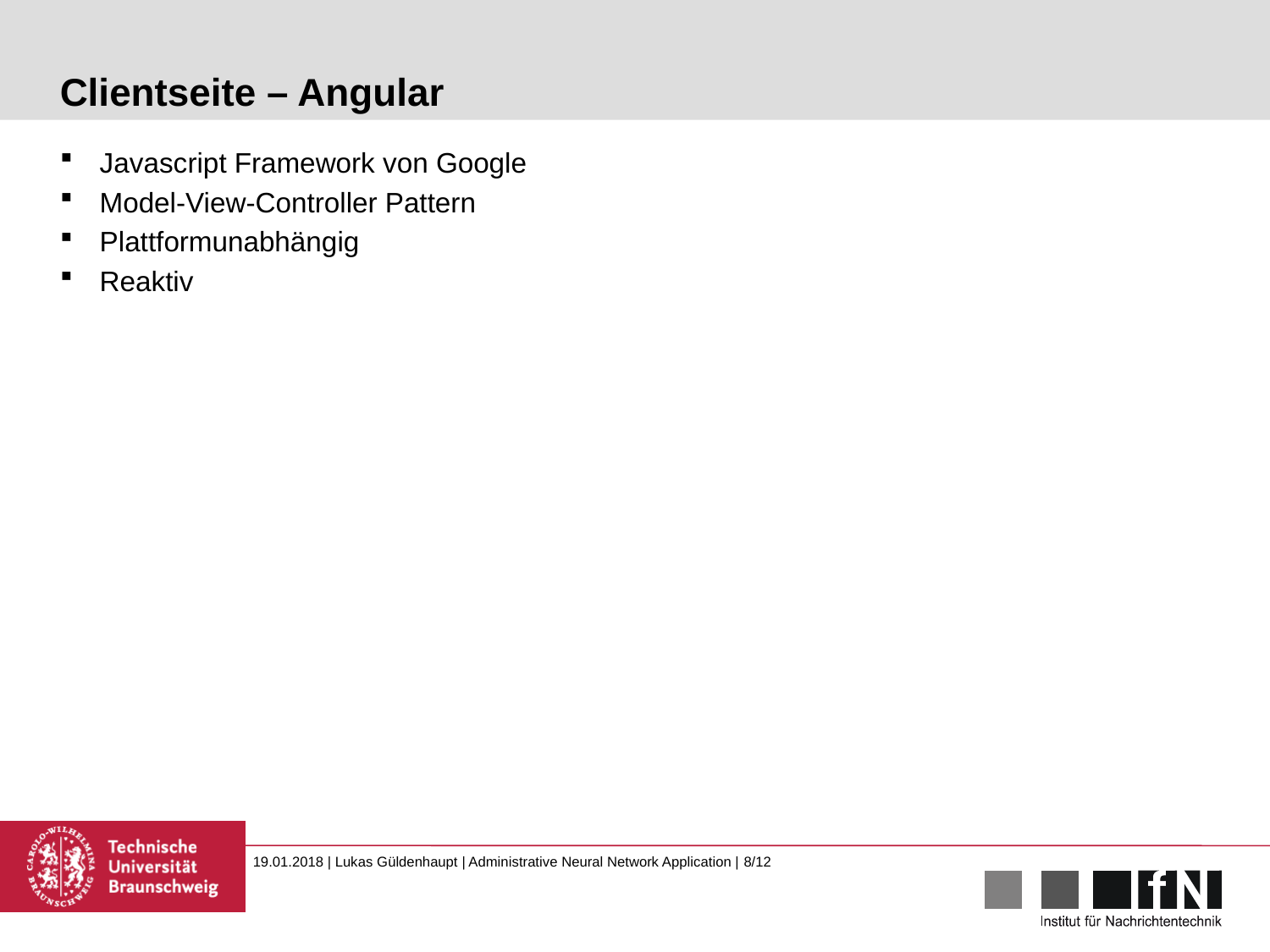

# Clientseite – Angular
Javascript Framework von Google
Model-View-Controller Pattern
Plattformunabhängig
Reaktiv